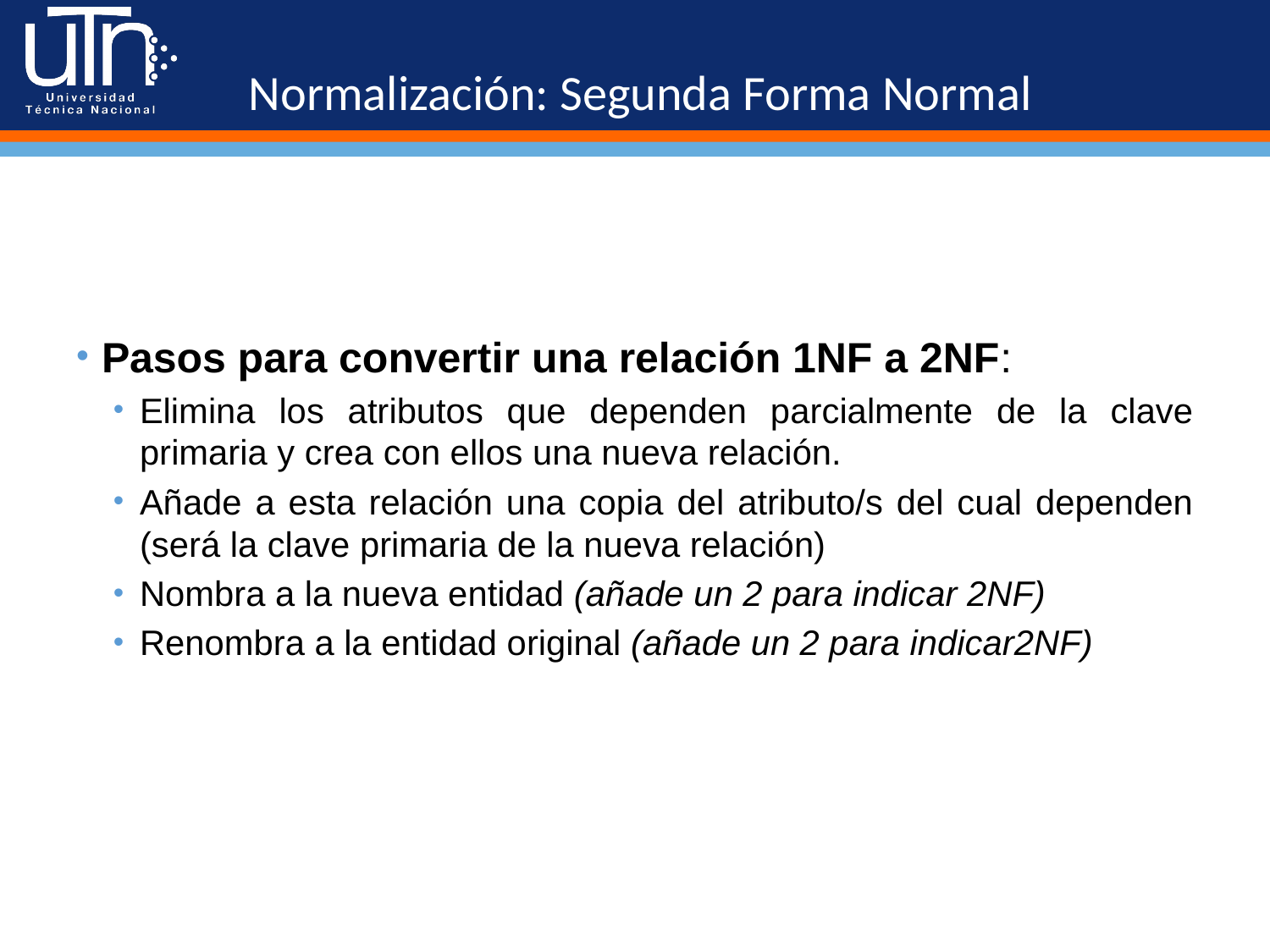

# Normalización: Segunda Forma Normal

Pasos para convertir una relación 1NF a 2NF:
Elimina los atributos que dependen parcialmente de la clave primaria y crea con ellos una nueva relación.
Añade a esta relación una copia del atributo/s del cual dependen (será la clave primaria de la nueva relación)
Nombra a la nueva entidad (añade un 2 para indicar 2NF)
Renombra a la entidad original (añade un 2 para indicar2NF)